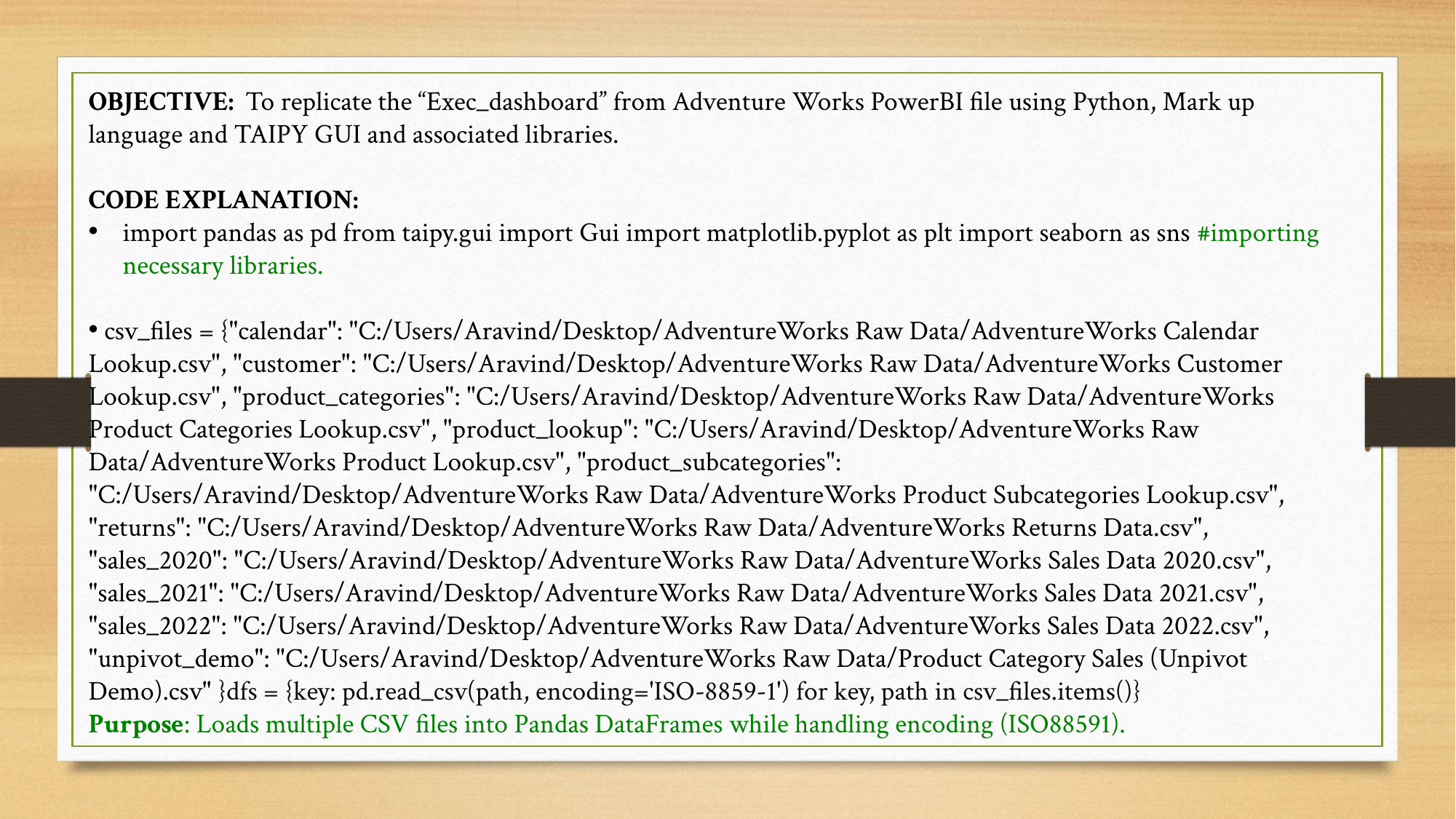

OBJECTIVE:  To replicate the “Exec_dashboard” from Adventure Works PowerBI file using Python, Mark up language and TAIPY GUI and associated libraries.

CODE EXPLANATION:
import pandas as pd from taipy.gui import Gui import matplotlib.pyplot as plt import seaborn as sns #importing necessary libraries.

 csv_files = {"calendar": "C:/Users/Aravind/Desktop/AdventureWorks Raw Data/AdventureWorks Calendar Lookup.csv", "customer": "C:/Users/Aravind/Desktop/AdventureWorks Raw Data/AdventureWorks Customer Lookup.csv", "product_categories": "C:/Users/Aravind/Desktop/AdventureWorks Raw Data/AdventureWorks Product Categories Lookup.csv", "product_lookup": "C:/Users/Aravind/Desktop/AdventureWorks Raw Data/AdventureWorks Product Lookup.csv", "product_subcategories": "C:/Users/Aravind/Desktop/AdventureWorks Raw Data/AdventureWorks Product Subcategories Lookup.csv", "returns": "C:/Users/Aravind/Desktop/AdventureWorks Raw Data/AdventureWorks Returns Data.csv", "sales_2020": "C:/Users/Aravind/Desktop/AdventureWorks Raw Data/AdventureWorks Sales Data 2020.csv", "sales_2021": "C:/Users/Aravind/Desktop/AdventureWorks Raw Data/AdventureWorks Sales Data 2021.csv", "sales_2022": "C:/Users/Aravind/Desktop/AdventureWorks Raw Data/AdventureWorks Sales Data 2022.csv", "unpivot_demo": "C:/Users/Aravind/Desktop/AdventureWorks Raw Data/Product Category Sales (Unpivot Demo).csv" }dfs = {key: pd.read_csv(path, encoding='ISO-8859-1') for key, path in csv_files.items()}
Purpose: Loads multiple CSV files into Pandas DataFrames while handling encoding (ISO88591).